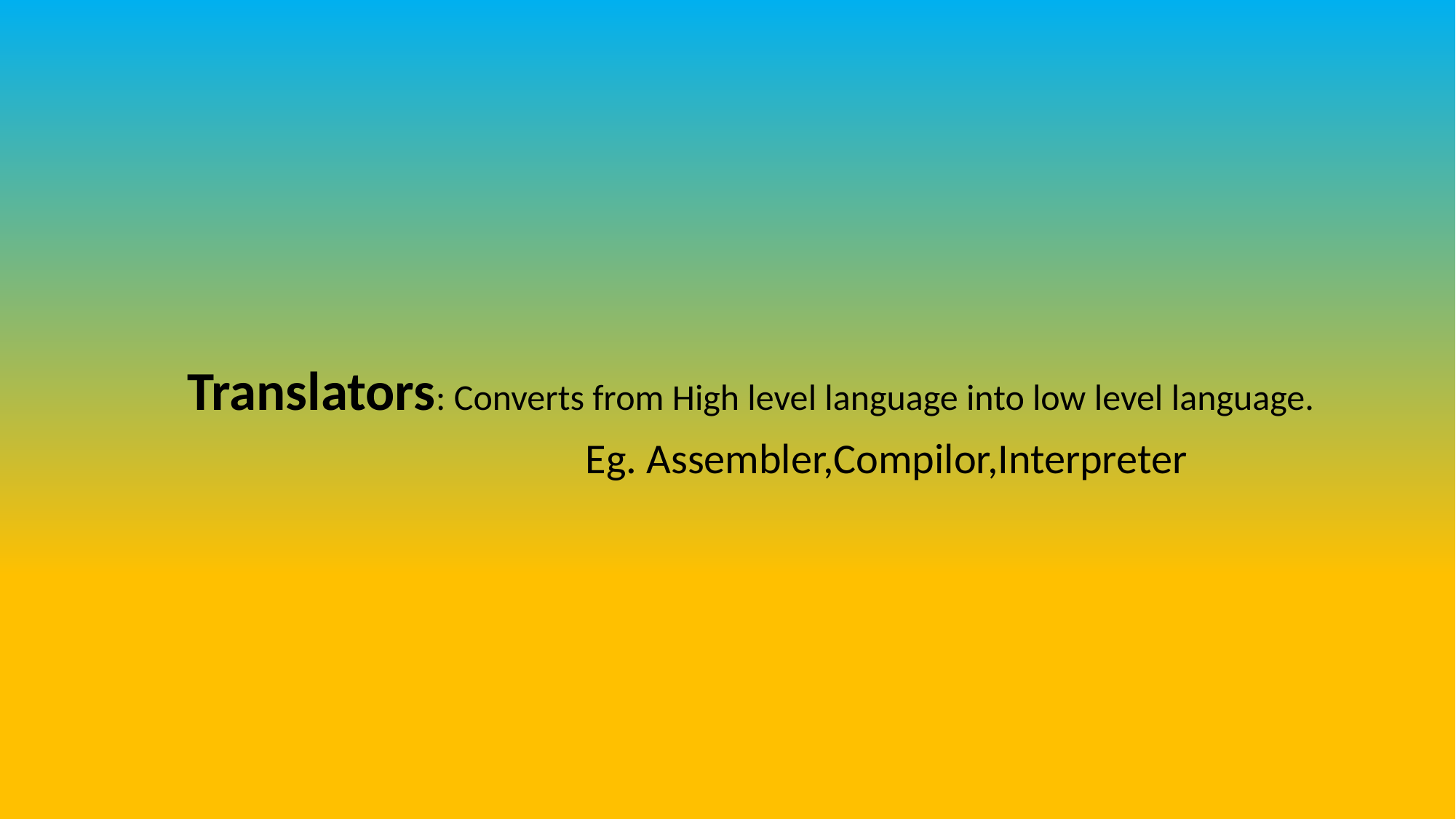

Translators: Converts from High level language into low level language.
 	 	 	Eg. Assembler,Compilor,Interpreter